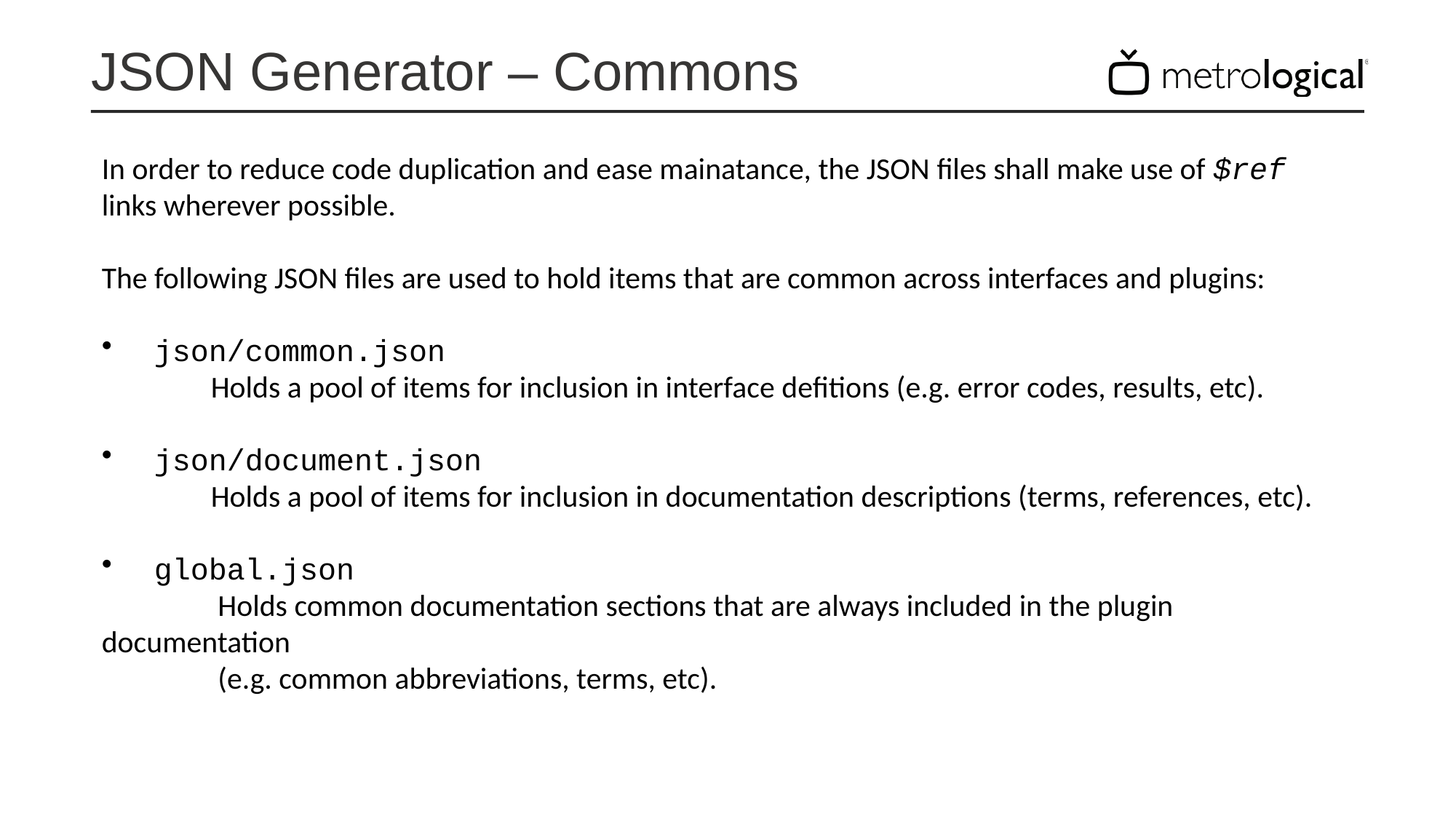

# JSON Generator – Commons
In order to reduce code duplication and ease mainatance, the JSON files shall make use of $ref
links wherever possible.

The following JSON files are used to hold items that are common across interfaces and plugins:

json/common.json
	Holds a pool of items for inclusion in interface defitions (e.g. error codes, results, etc).

json/document.json
	Holds a pool of items for inclusion in documentation descriptions (terms, references, etc).

global.json
	 Holds common documentation sections that are always included in the plugin documentation
	 (e.g. common abbreviations, terms, etc).